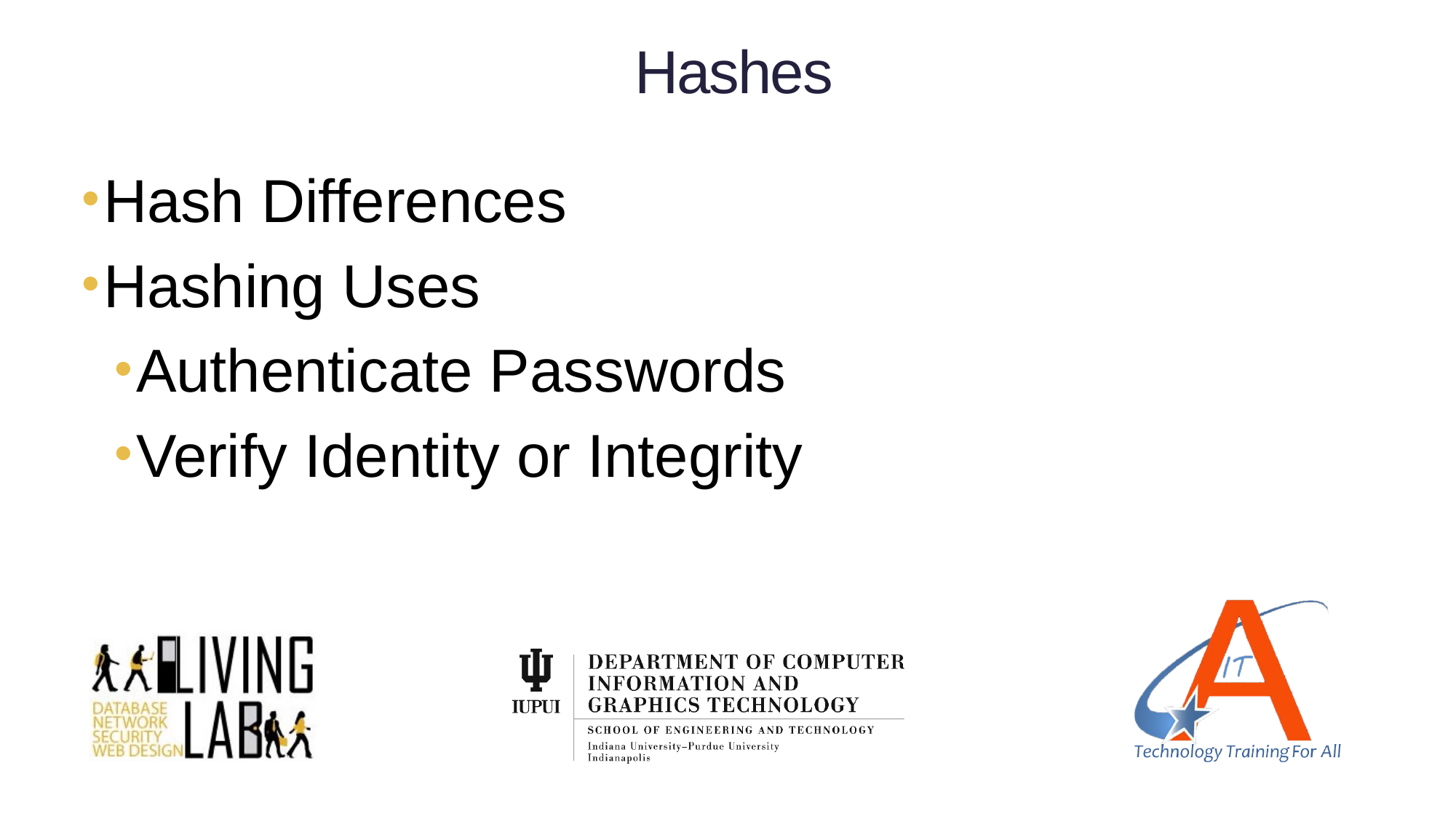

# Hashes
Hash Differences
Hashing Uses
Authenticate Passwords
Verify Identity or Integrity